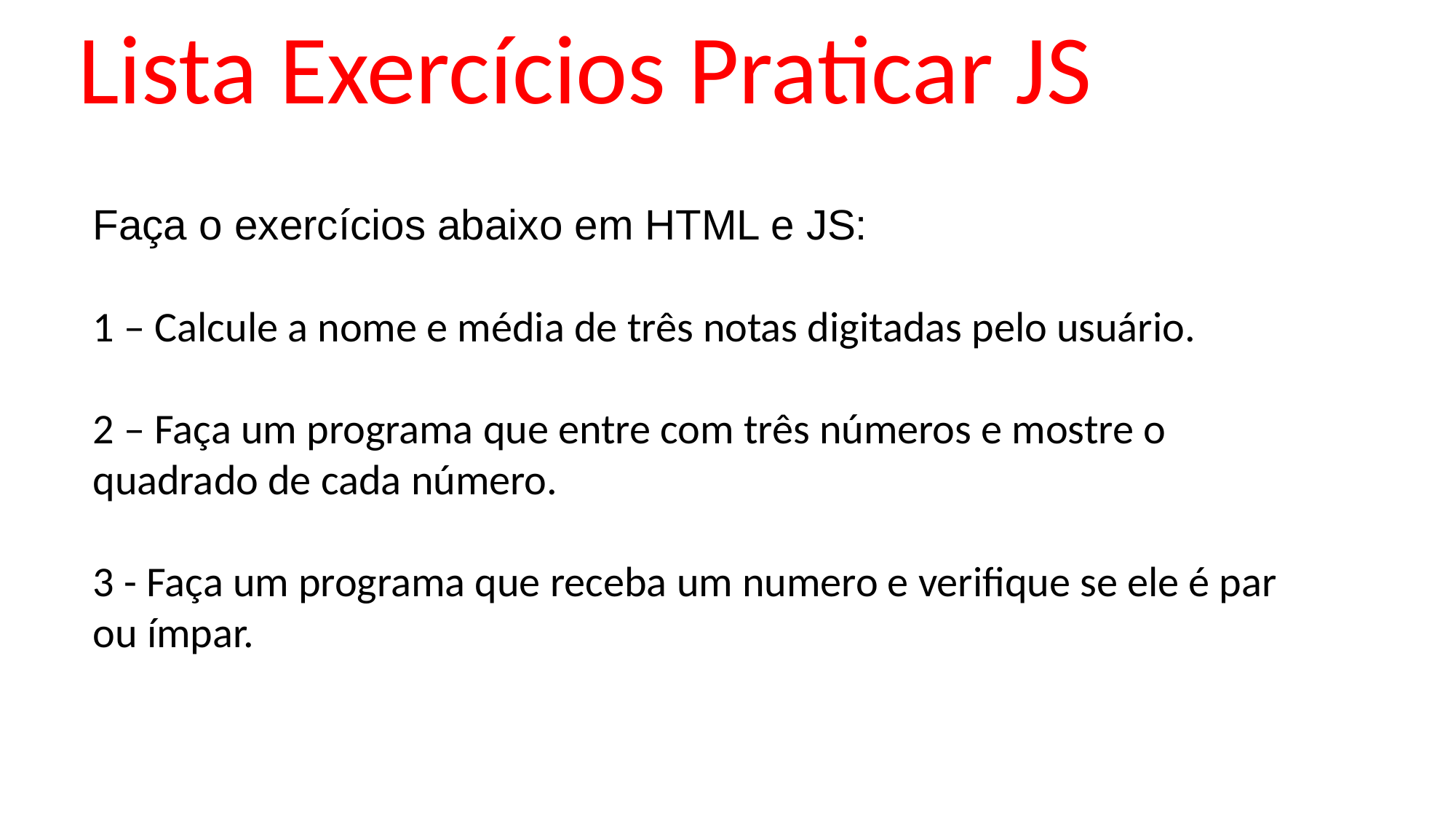

# Lista Exercícios Praticar JS
Faça o exercícios abaixo em HTML e JS:
1 – Calcule a nome e média de três notas digitadas pelo usuário.

2 – Faça um programa que entre com três números e mostre o quadrado de cada número.

3 - Faça um programa que receba um numero e verifique se ele é par ou ímpar.